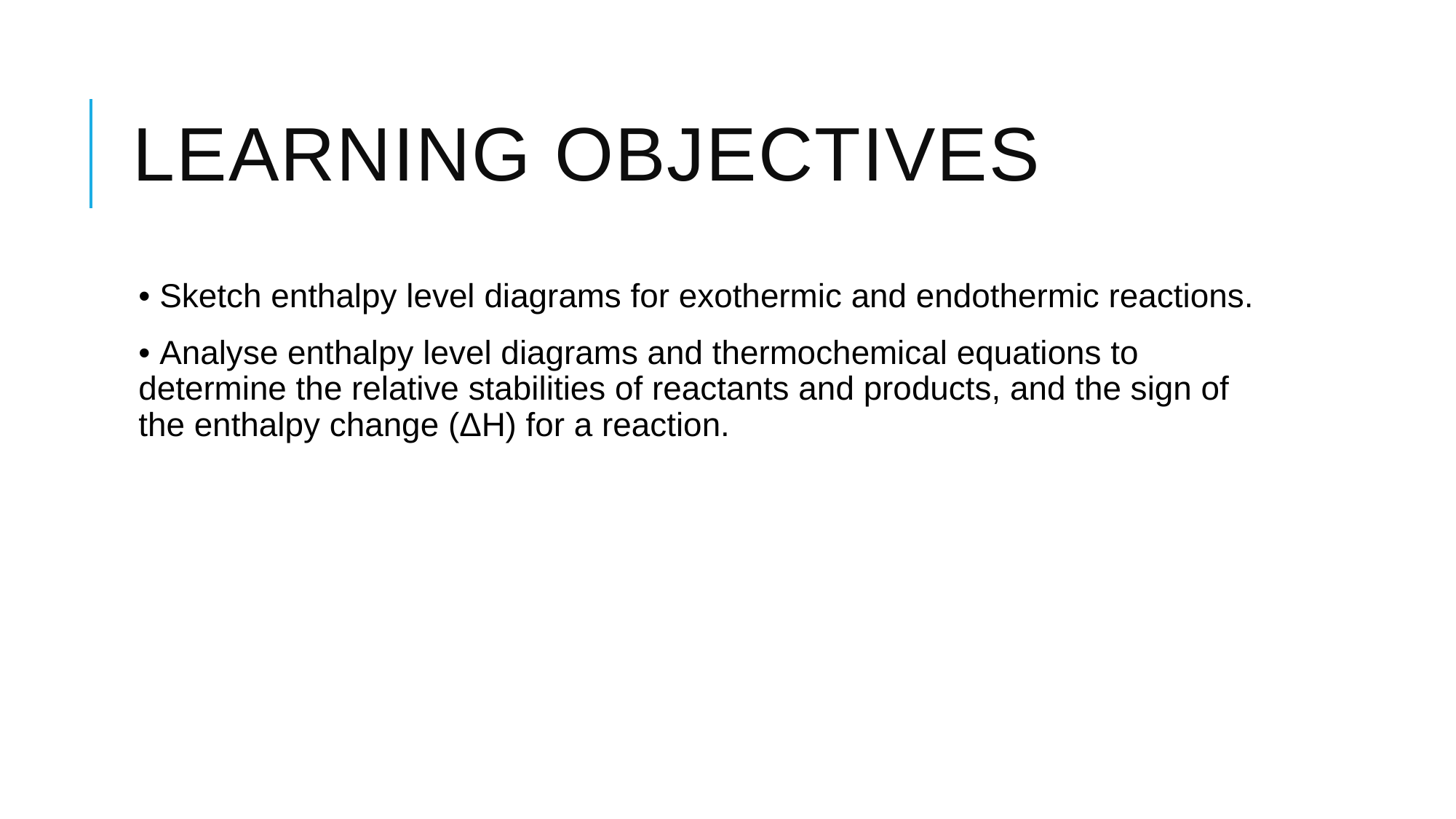

# Learning objectives
• Sketch enthalpy level diagrams for exothermic and endothermic reactions.
• Analyse enthalpy level diagrams and thermochemical equations to determine the relative stabilities of reactants and products, and the sign of the enthalpy change (ΔH) for a reaction.